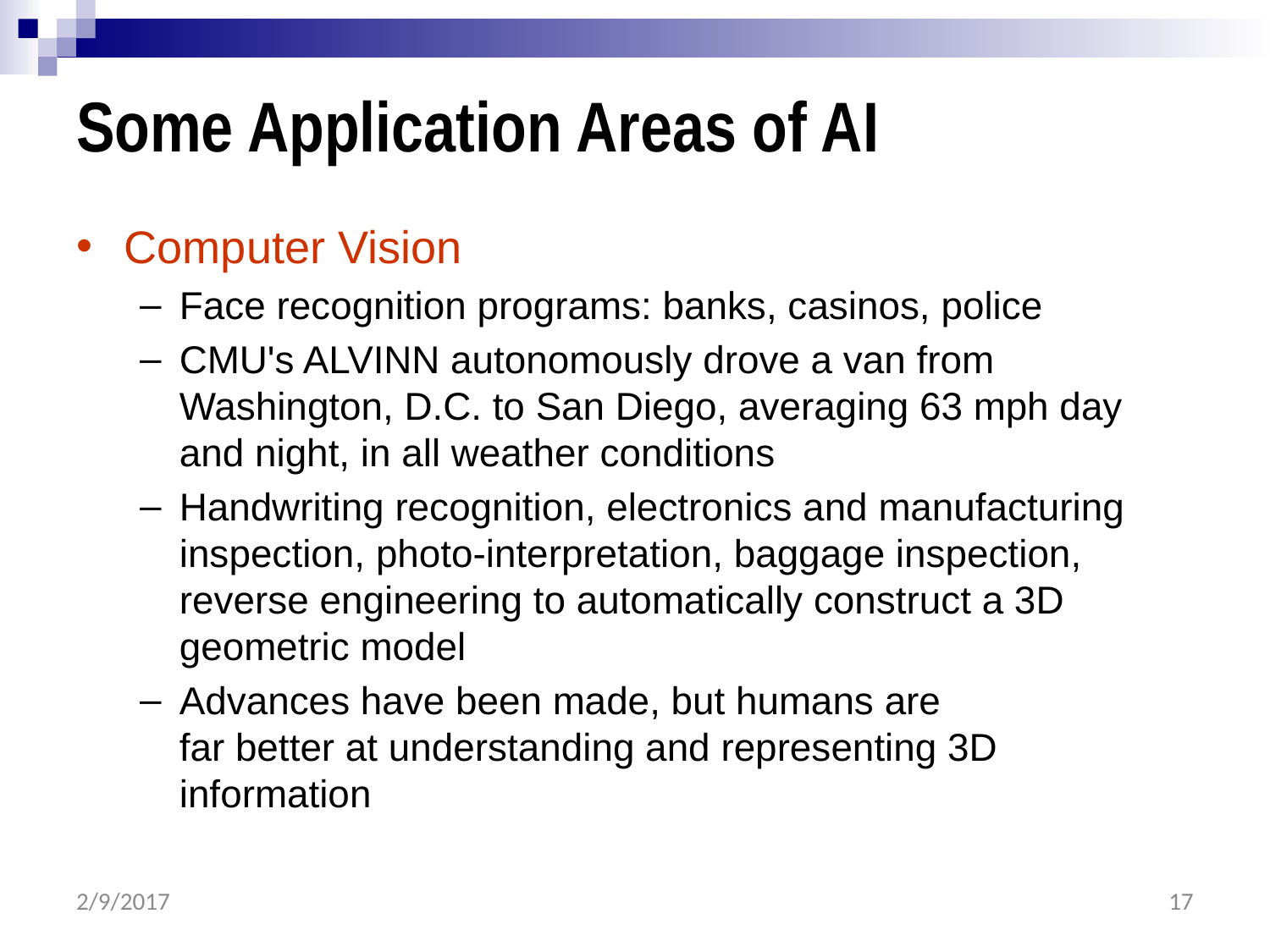

# Some Application Areas of AI
Computer Vision
Face recognition programs: banks, casinos, police
CMU's ALVINN autonomously drove a van from Washington, D.C. to San Diego, averaging 63 mph day and night, in all weather conditions
Handwriting recognition, electronics and manufacturing inspection, photo-interpretation, baggage inspection, reverse engineering to automatically construct a 3D geometric model
Advances have been made, but humans are
far better at understanding and representing 3D information
2/9/2017
17